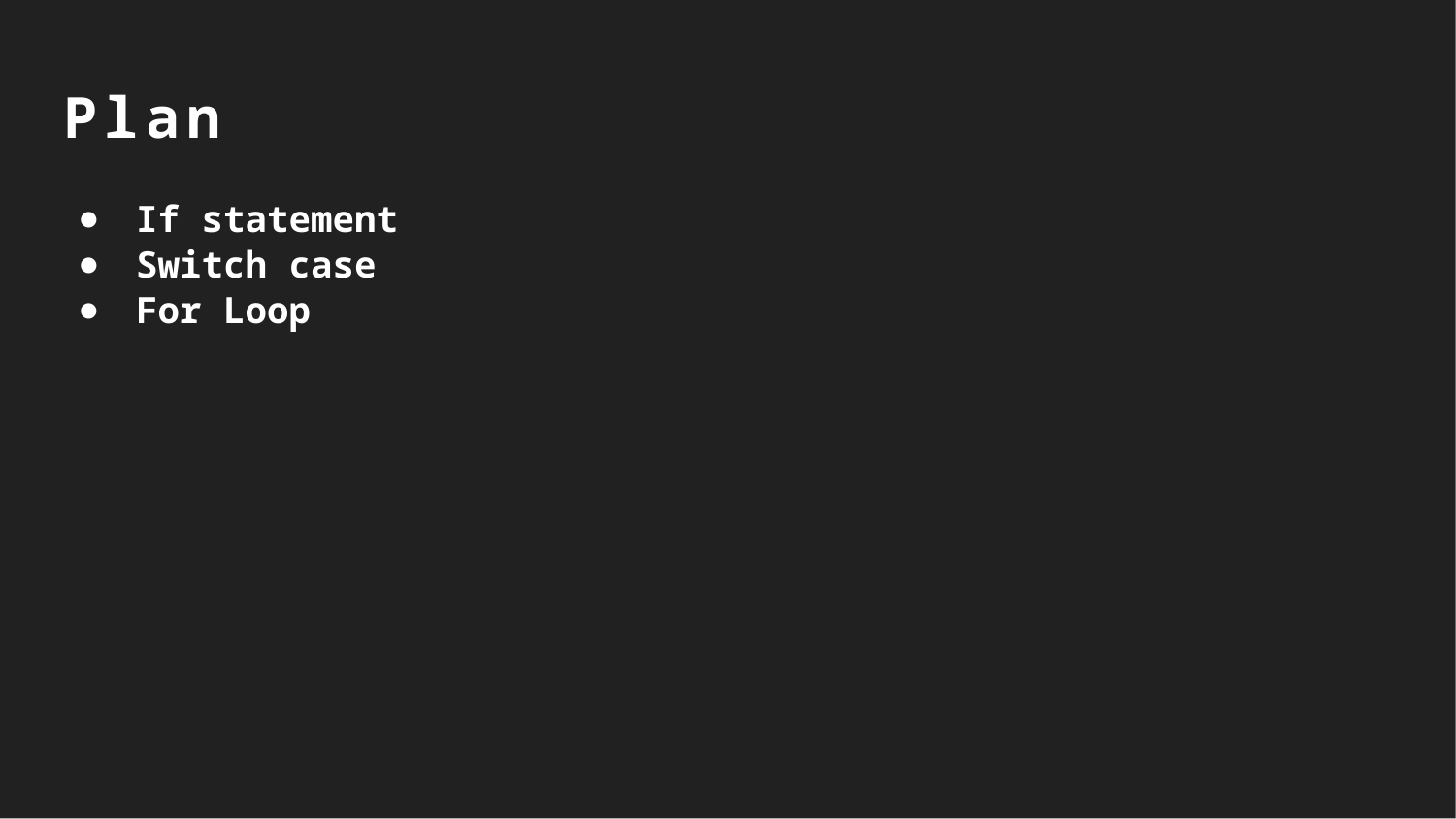

Plan
If statement
Switch case
For Loop